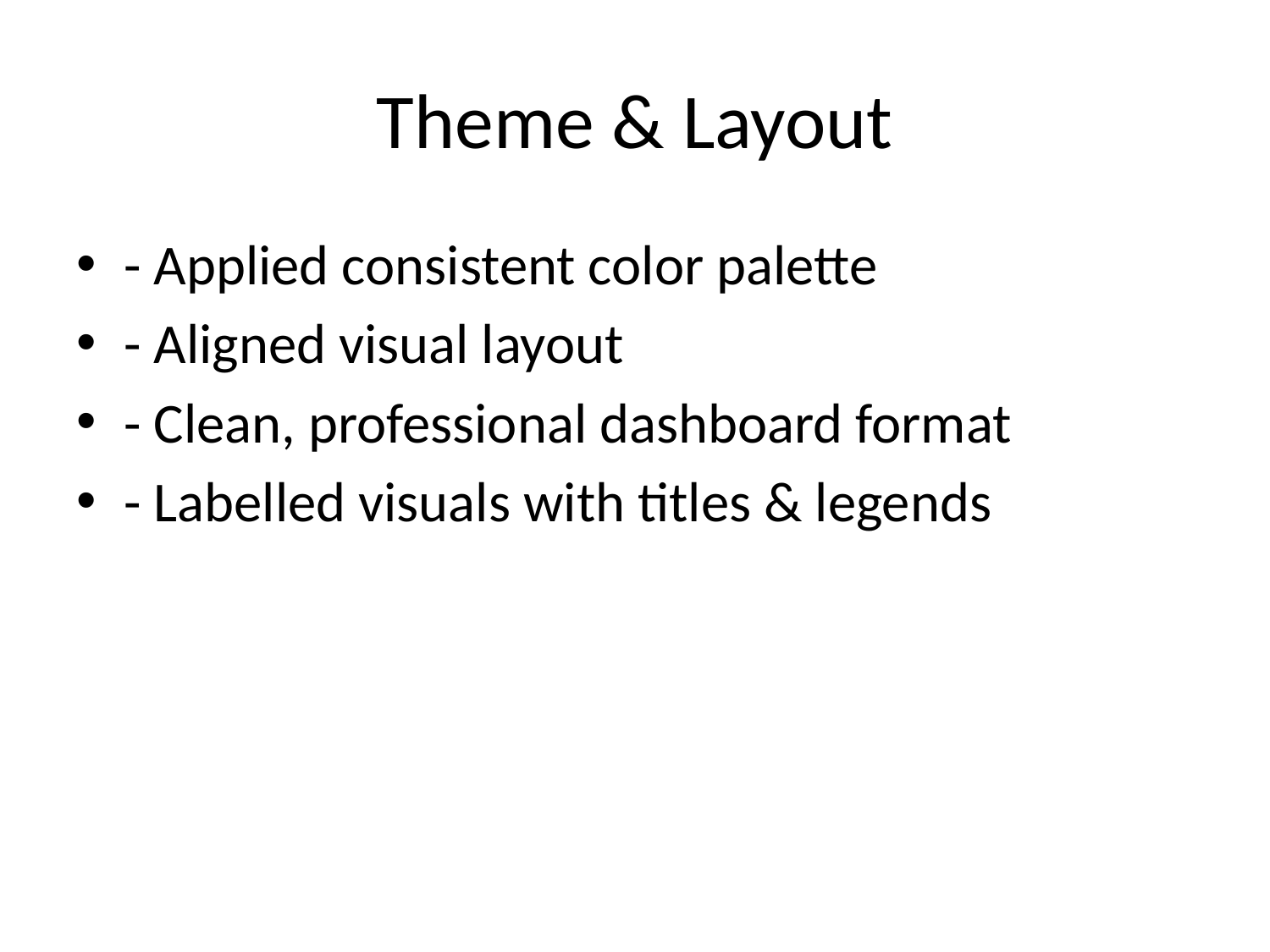

# Theme & Layout
- Applied consistent color palette
- Aligned visual layout
- Clean, professional dashboard format
- Labelled visuals with titles & legends